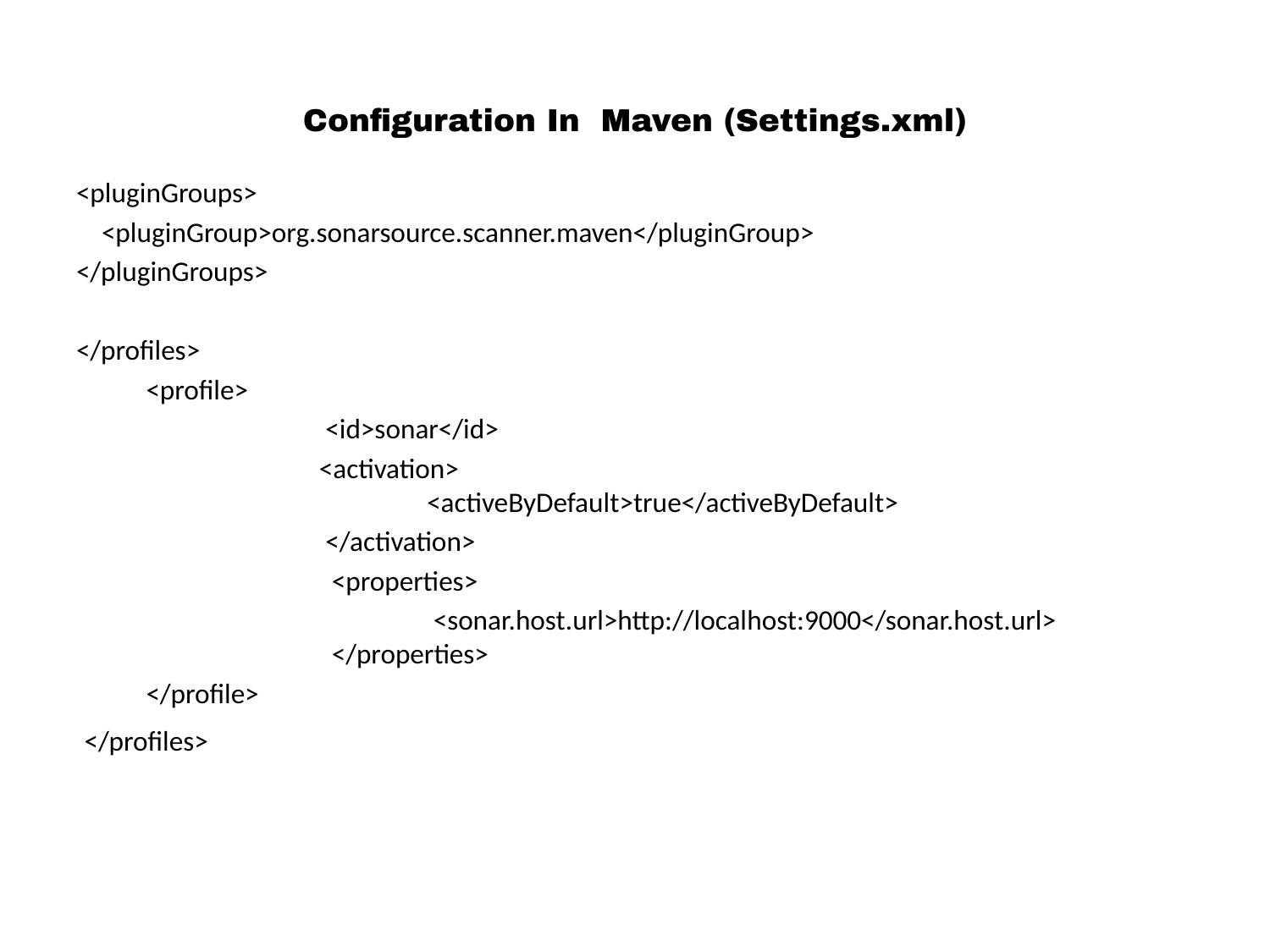

# Configuration In  Maven (Settings.xml)

<pluginGroups>
    <pluginGroup>org.sonarsource.scanner.maven</pluginGroup>
</pluginGroups>

</profiles>
 <profile>
		   <id>sonar</id>
		  <activation>							                   <activeByDefault>true</activeByDefault>
		   </activation>
		    <properties>
			<sonar.host.url>http://localhost:9000</sonar.host.url>             	  	    </properties>
 </profile>
 </profiles>